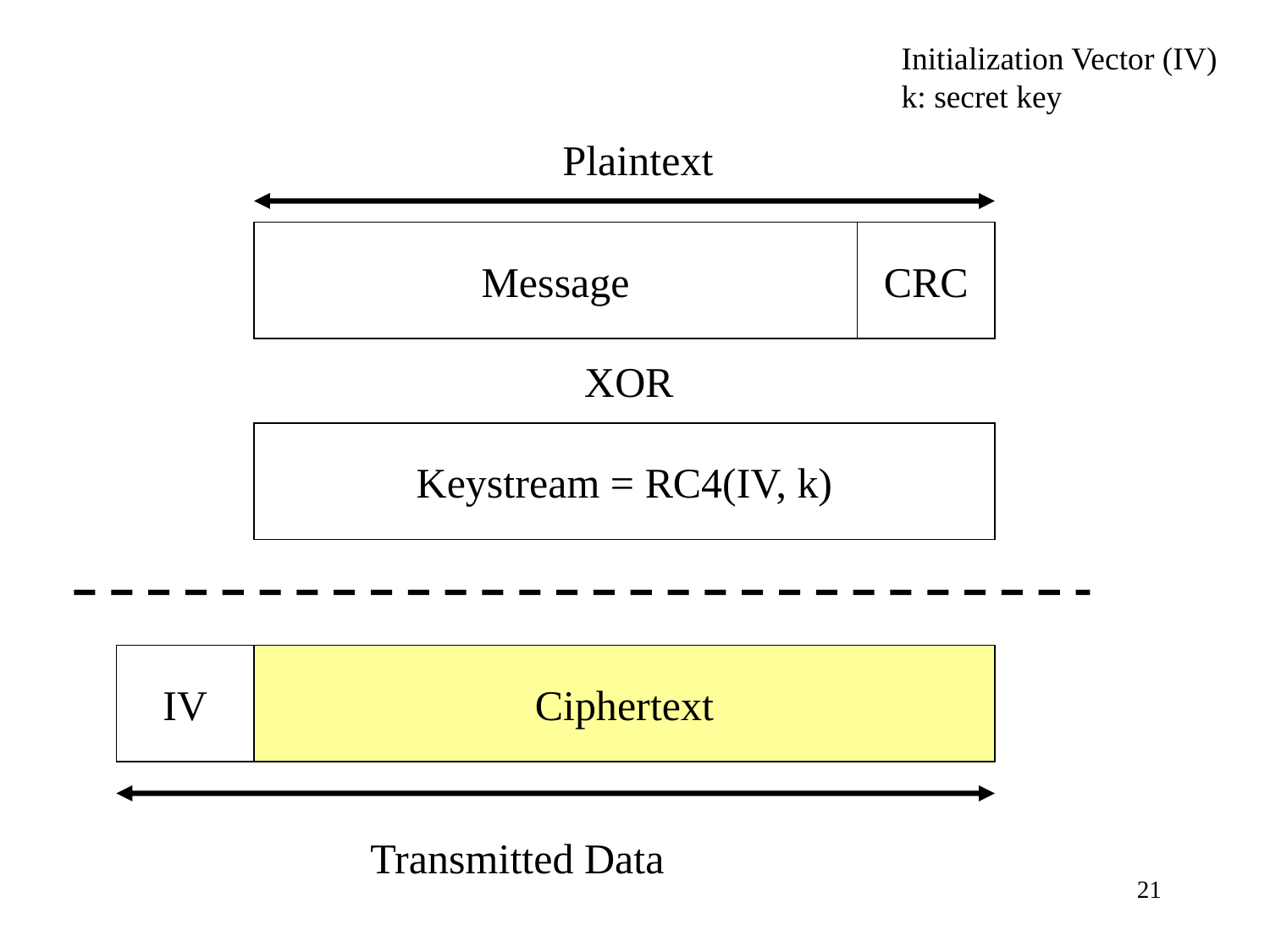

Initialization Vector (IV)
k: secret key

Plaintext

Message
CRC
XOR
Keystream = RC4(IV, k)

IV
Ciphertext

Transmitted Data
21